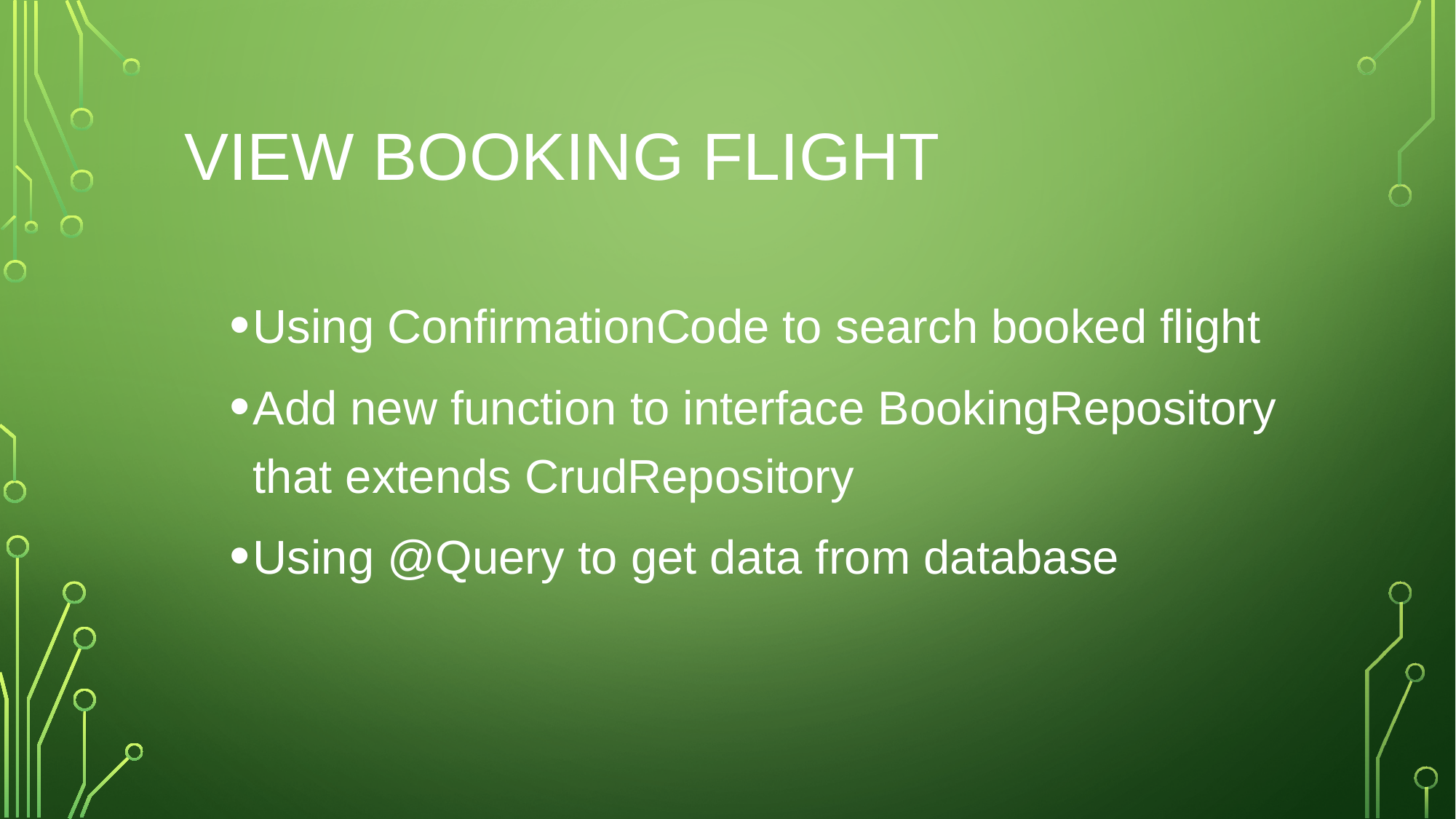

# View Booking Flight
Using ConfirmationCode to search booked flight
Add new function to interface BookingRepository that extends CrudRepository
Using @Query to get data from database